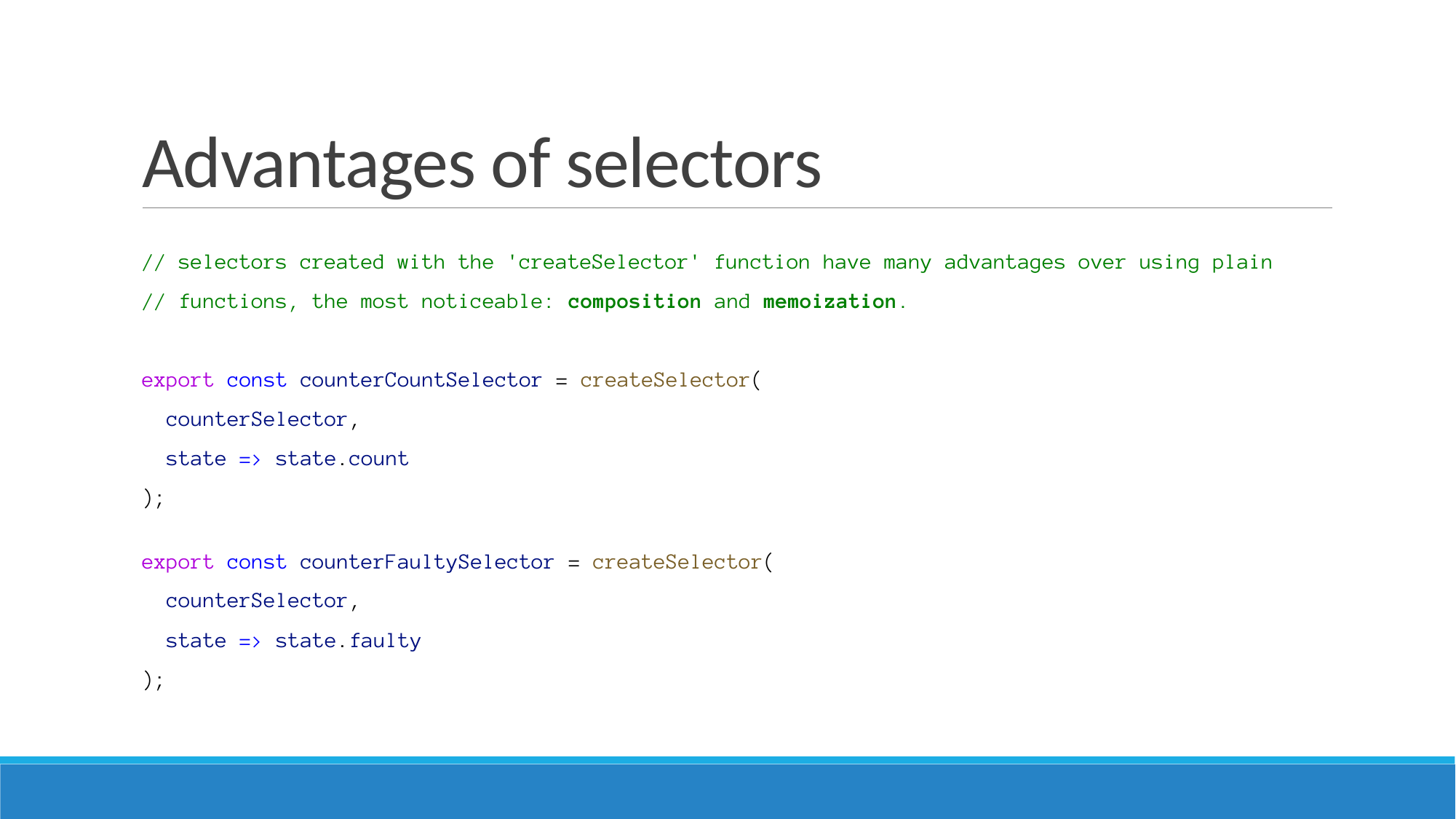

# Advantages of selectors
// selectors created with the 'createSelector' function have many advantages over using plain
// functions, the most noticeable: composition and memoization.

export const counterCountSelector = createSelector(
  counterSelector,
  state => state.count
);
export const counterFaultySelector = createSelector(
  counterSelector,
  state => state.faulty
);